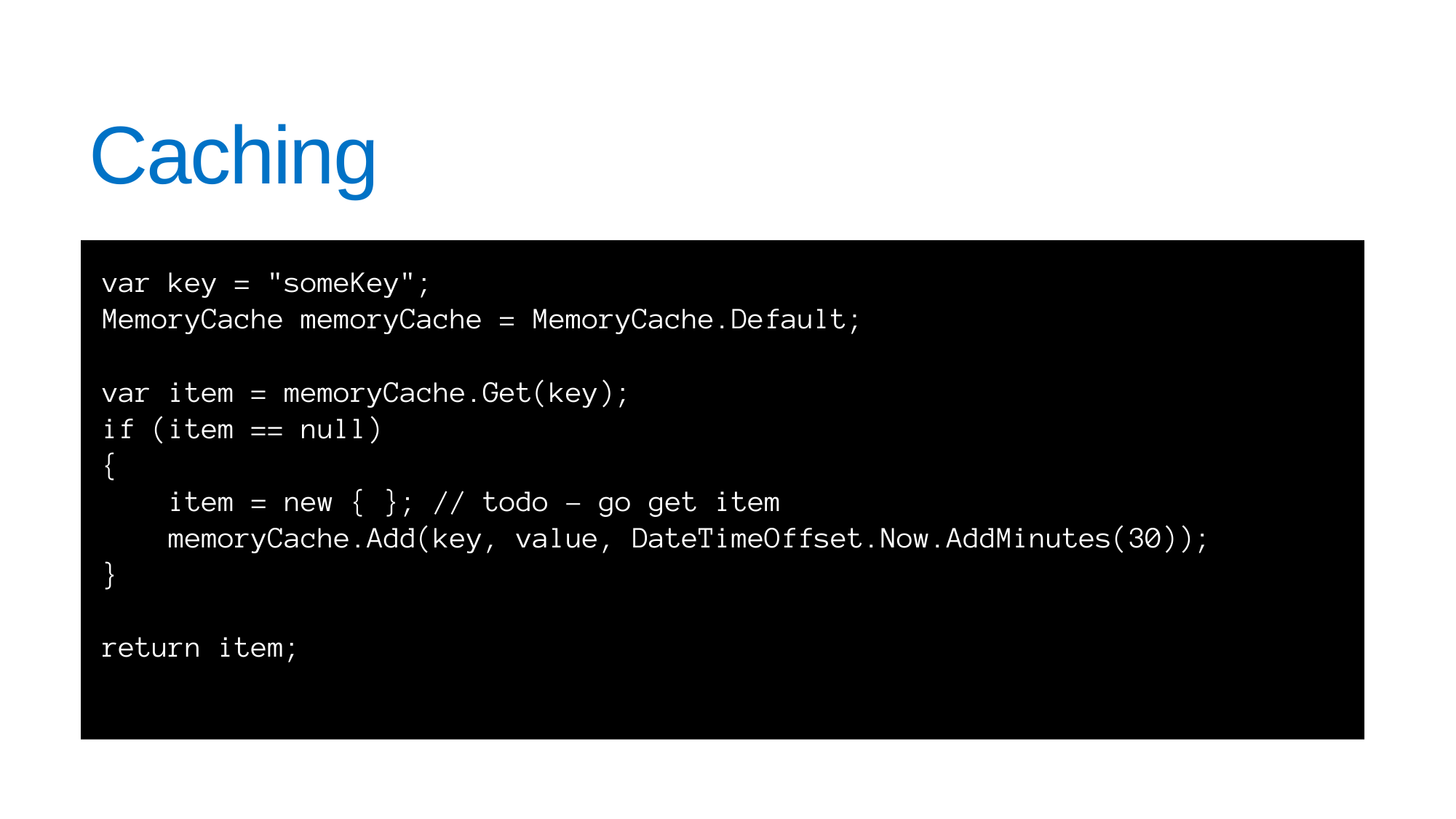

# Caching
var key = "someKey";
MemoryCache memoryCache = MemoryCache.Default;

var item = memoryCache.Get(key);
if (item == null)
{
    item = new { }; // todo – go get item
    memoryCache.Add(key, value, DateTimeOffset.Now.AddMinutes(30));
}

return item;